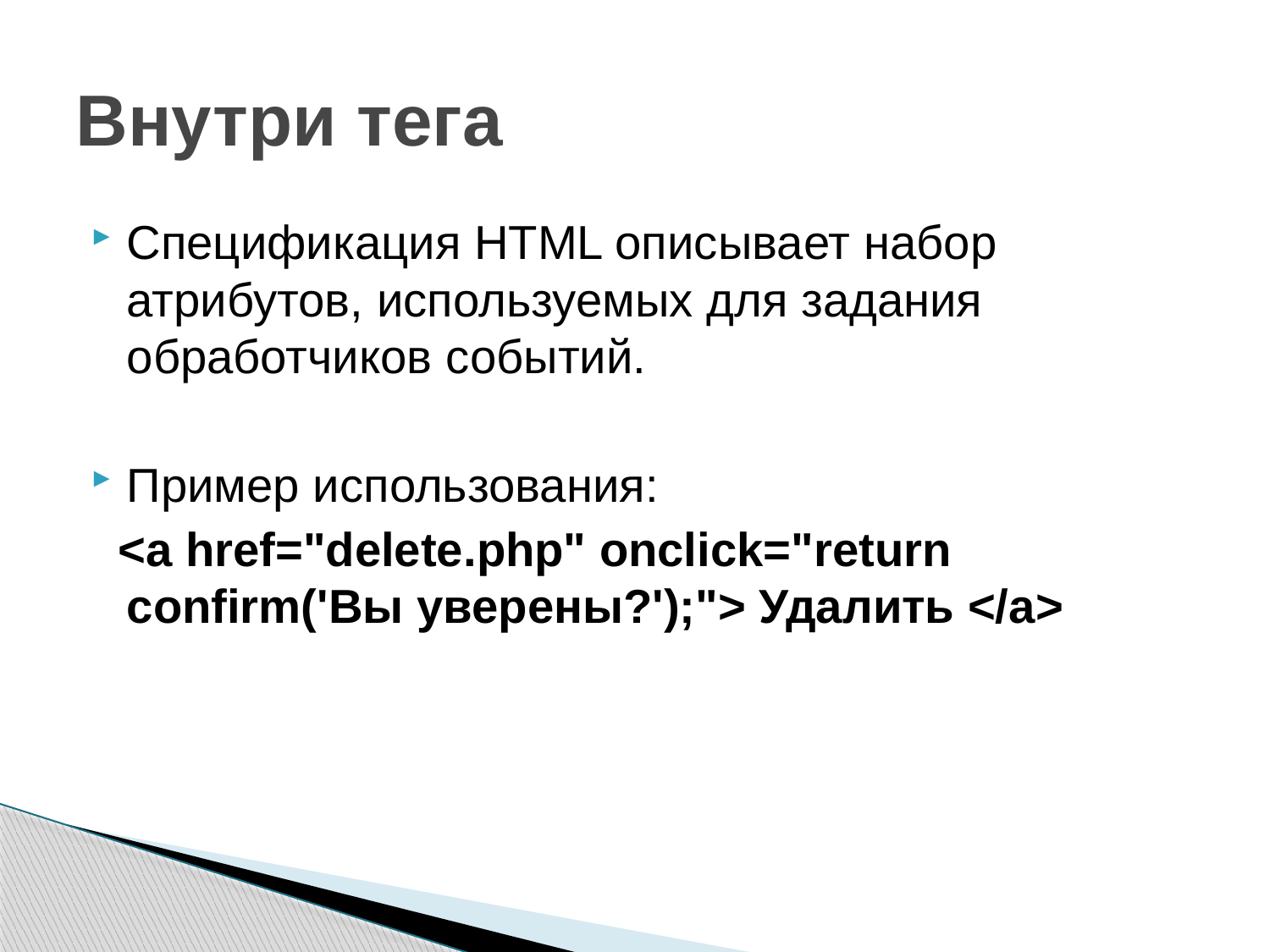

# Внутри тега
Спецификация HTML описывает набор атрибутов, используемых для задания обработчиков событий.

Пример использования:
  <a href="delete.php" onclick="return confirm('Вы уверены?');"> Удалить </a>